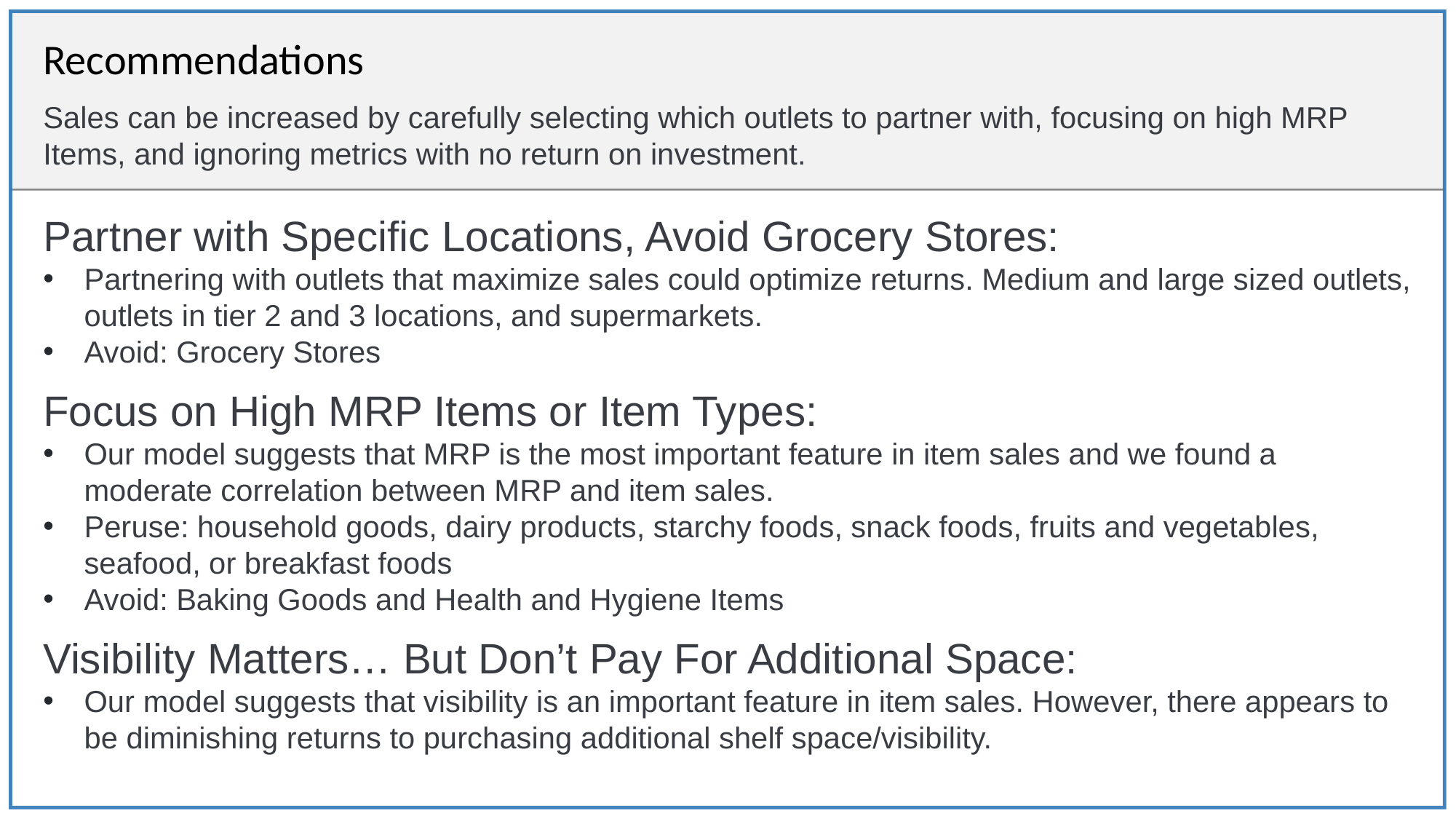

Recommendations

Sales can be increased by carefully selecting which outlets to partner with, focusing on high MRP Items, and ignoring metrics with no return on investment.
Partner with Specific Locations, Avoid Grocery Stores:
Partnering with outlets that maximize sales could optimize returns. Medium and large sized outlets, outlets in tier 2 and 3 locations, and supermarkets.
Avoid: Grocery Stores

Focus on High MRP Items or Item Types:
Our model suggests that MRP is the most important feature in item sales and we found a moderate correlation between MRP and item sales.
Peruse: household goods, dairy products, starchy foods, snack foods, fruits and vegetables, seafood, or breakfast foods
Avoid: Baking Goods and Health and Hygiene Items

Visibility Matters… But Don’t Pay For Additional Space:
Our model suggests that visibility is an important feature in item sales. However, there appears to be diminishing returns to purchasing additional shelf space/visibility.